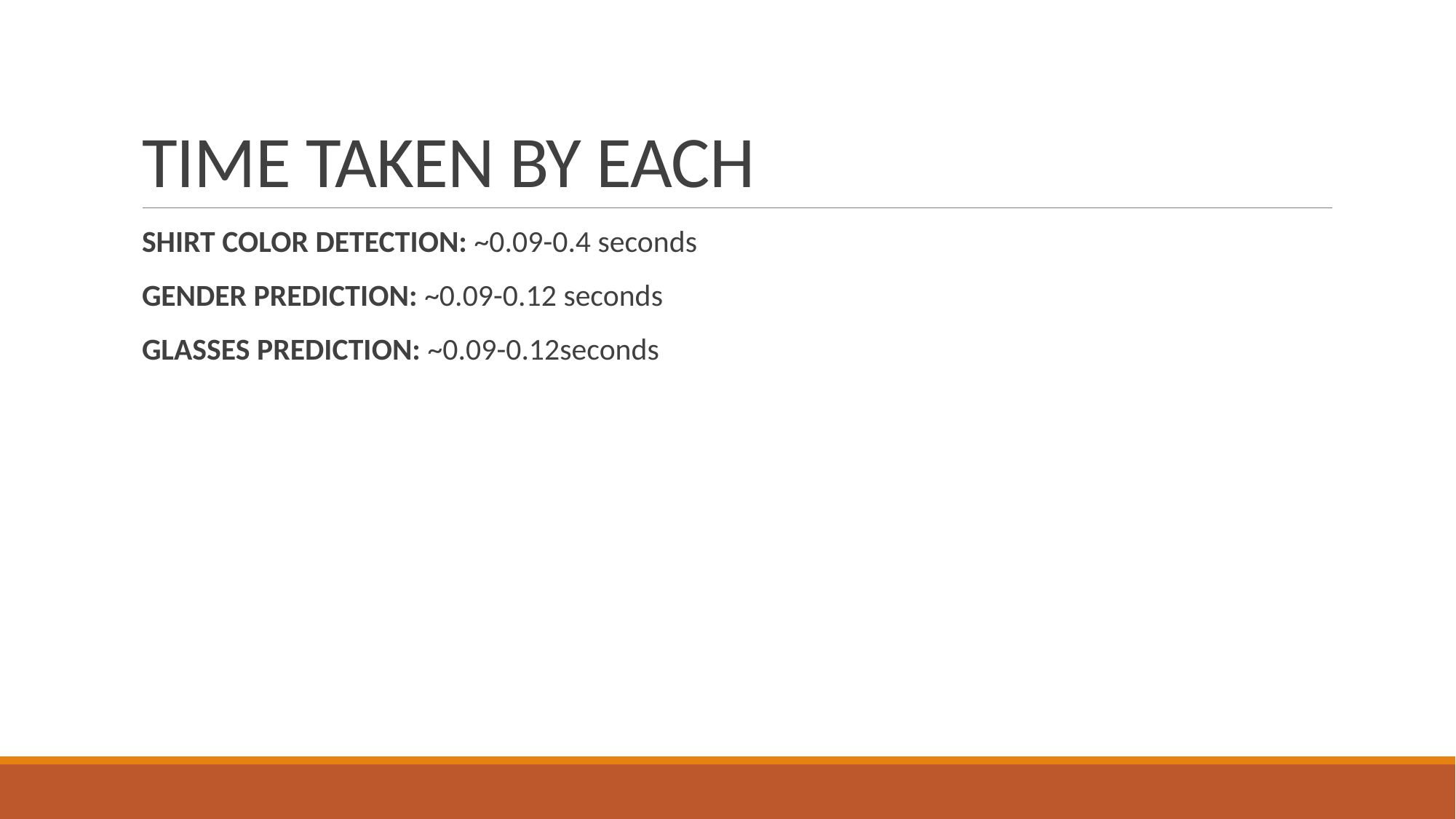

# TIME TAKEN BY EACH
SHIRT COLOR DETECTION: ~0.09-0.4 seconds
GENDER PREDICTION: ~0.09-0.12 seconds
GLASSES PREDICTION: ~0.09-0.12seconds